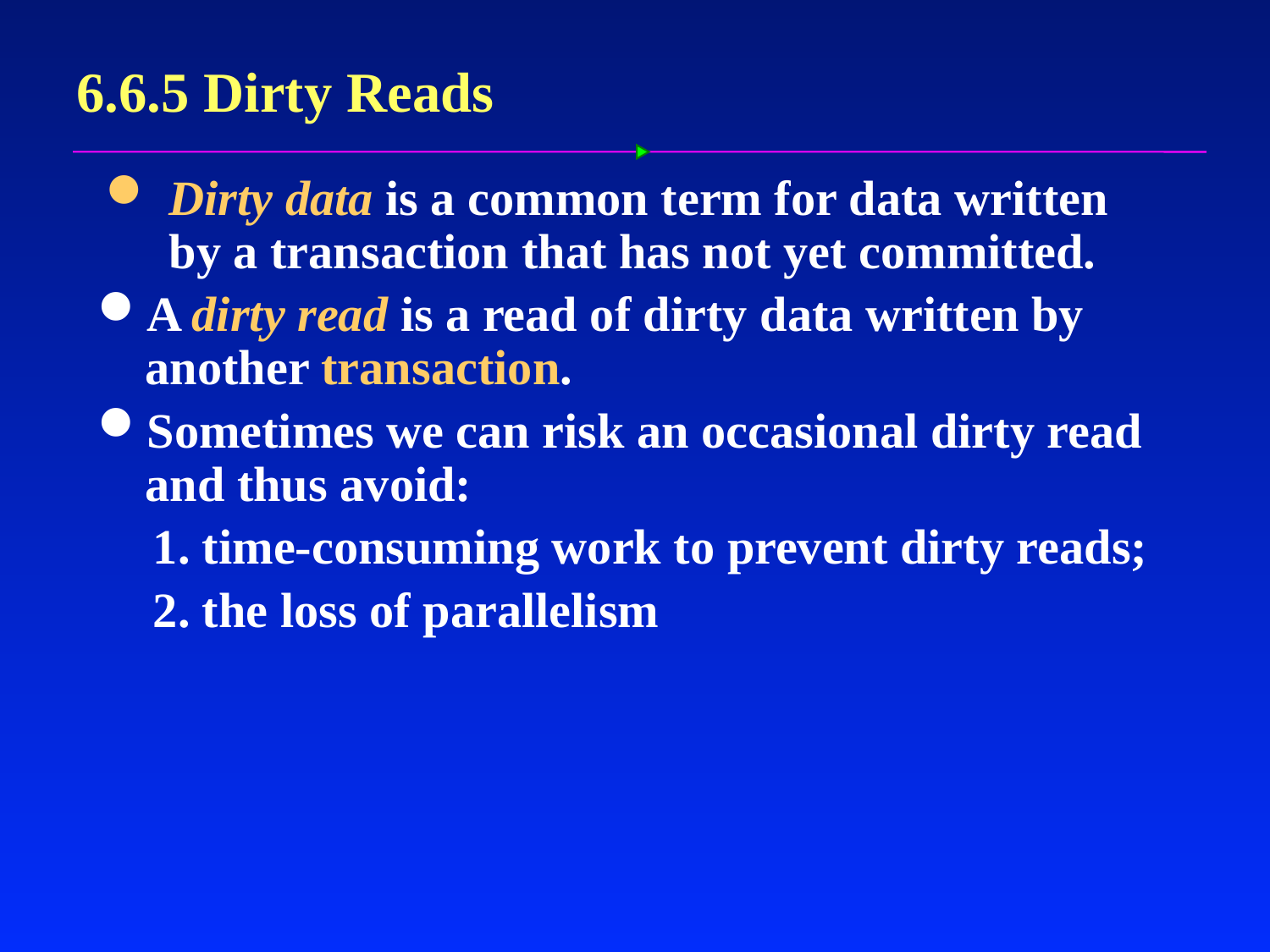

6.6.5 Dirty Reads

Dirty data is a common term for data written by a transaction that has not yet committed.
A dirty read is a read of dirty data written by another transaction.
Sometimes we can risk an occasional dirty read and thus avoid:
1. time-consuming work to prevent dirty reads;
2. the loss of parallelism